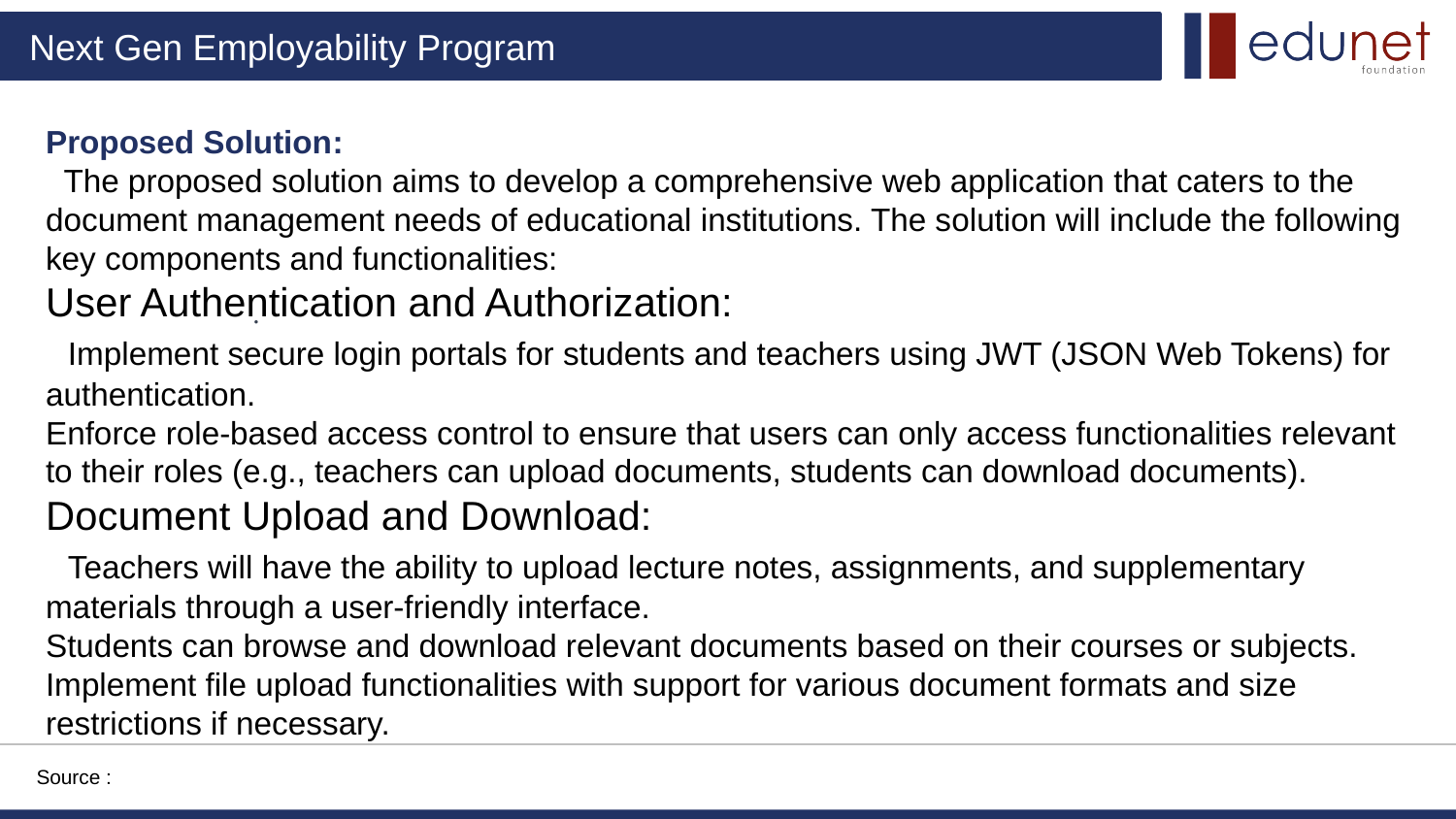

Proposed Solution:
  The proposed solution aims to develop a comprehensive web application that caters to the document management needs of educational institutions. The solution will include the following key components and functionalities:
User Authentication and Authorization:
  Implement secure login portals for students and teachers using JWT (JSON Web Tokens) for authentication.
Enforce role-based access control to ensure that users can only access functionalities relevant to their roles (e.g., teachers can upload documents, students can download documents).
Document Upload and Download:
  Teachers will have the ability to upload lecture notes, assignments, and supplementary materials through a user-friendly interface.
Students can browse and download relevant documents based on their courses or subjects.
Implement file upload functionalities with support for various document formats and size restrictions if necessary.
.
Source :